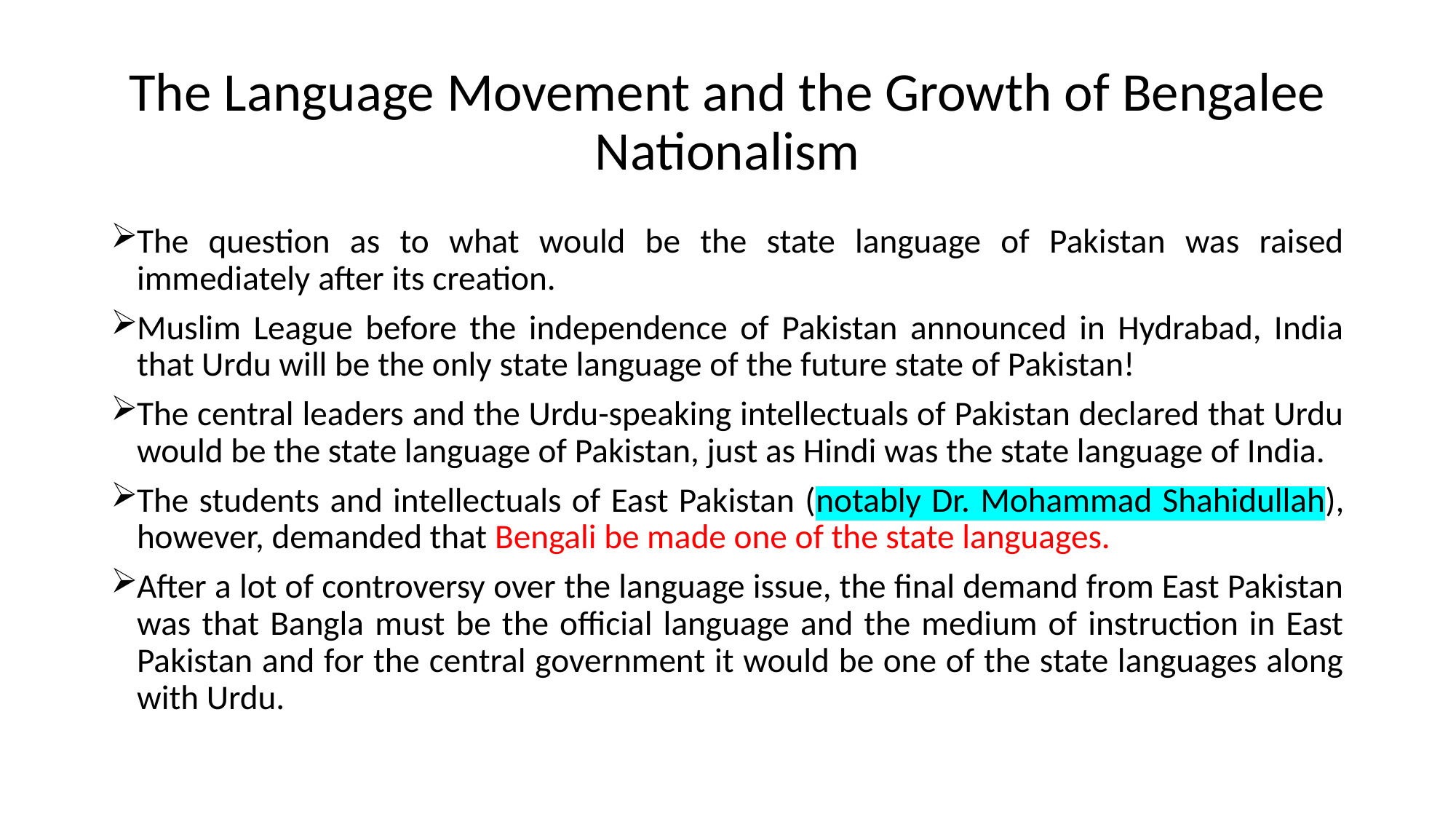

# The Language Movement and the Growth of Bengalee Nationalism
The question as to what would be the state language of Pakistan was raised immediately after its creation.
Muslim League before the independence of Pakistan announced in Hydrabad, India that Urdu will be the only state language of the future state of Pakistan!
The central leaders and the Urdu-speaking intellectuals of Pakistan declared that Urdu would be the state language of Pakistan, just as Hindi was the state language of India.
The students and intellectuals of East Pakistan (notably Dr. Mohammad Shahidullah), however, demanded that Bengali be made one of the state languages.
After a lot of controversy over the language issue, the final demand from East Pakistan was that Bangla must be the official language and the medium of instruction in East Pakistan and for the central government it would be one of the state languages along with Urdu.